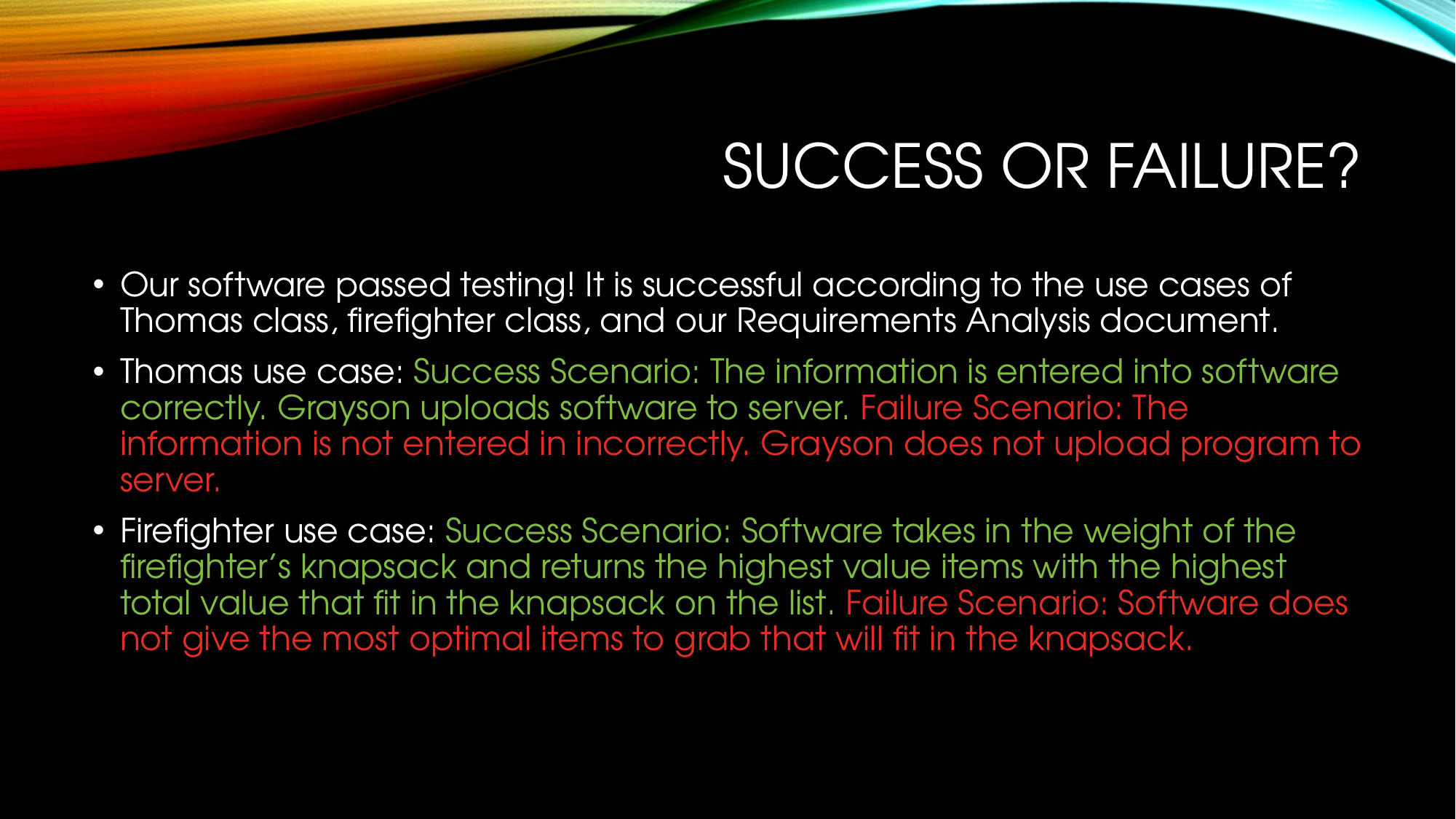

# Success or failure?
Our software passed testing! It is successful according to the use cases of Thomas class, firefighter class, and our Requirements Analysis document.
Thomas use case: Success Scenario: The information is entered into software correctly. Grayson uploads software to server. Failure Scenario: The information is not entered in incorrectly. Grayson does not upload program to server.
Firefighter use case: Success Scenario: Software takes in the weight of the firefighter’s knapsack and returns the highest value items with the highest total value that fit in the knapsack on the list. Failure Scenario: Software does not give the most optimal items to grab that will fit in the knapsack.